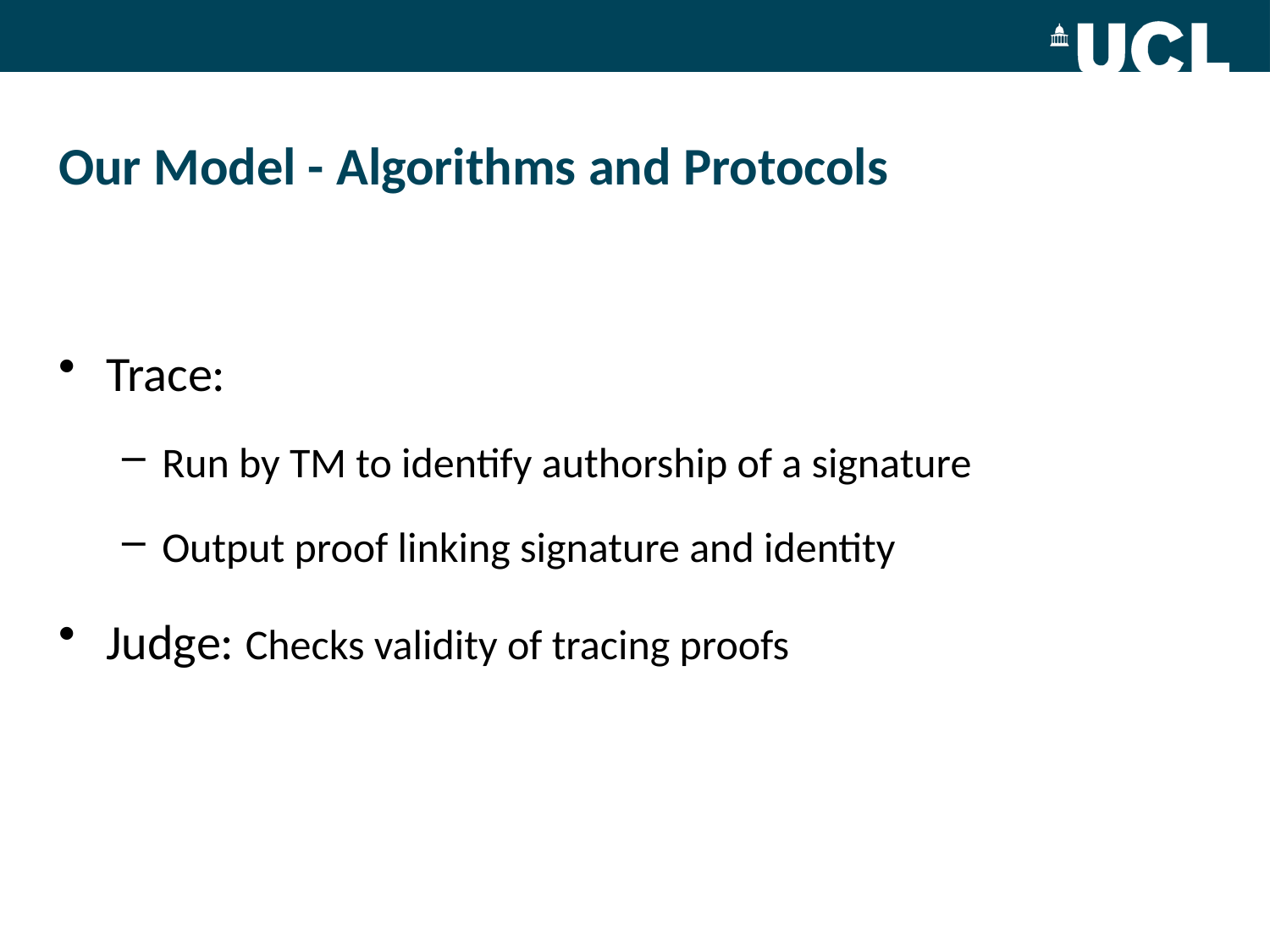

# Our Model - Algorithms and Protocols
Trace:
Run by TM to identify authorship of a signature
Output proof linking signature and identity
Judge: Checks validity of tracing proofs